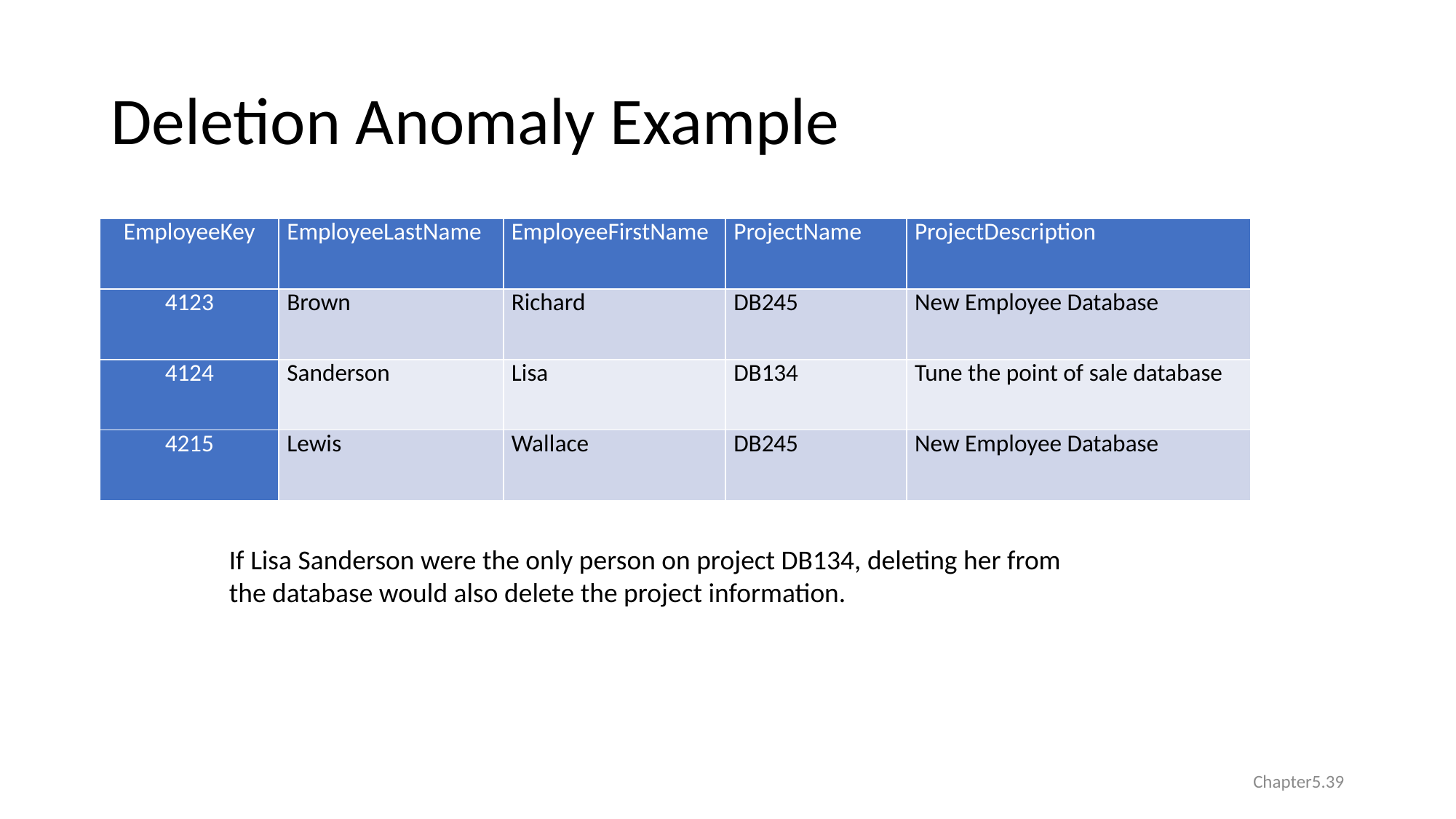

# Deletion Anomaly Example
| EmployeeKey | EmployeeLastName | EmployeeFirstName | ProjectName | ProjectDescription |
| --- | --- | --- | --- | --- |
| 4123 | Brown | Richard | DB245 | New Employee Database |
| 4124 | Sanderson | Lisa | DB134 | Tune the point of sale database |
| 4215 | Lewis | Wallace | DB245 | New Employee Database |
If Lisa Sanderson were the only person on project DB134, deleting her from the database would also delete the project information.
Chapter5.39